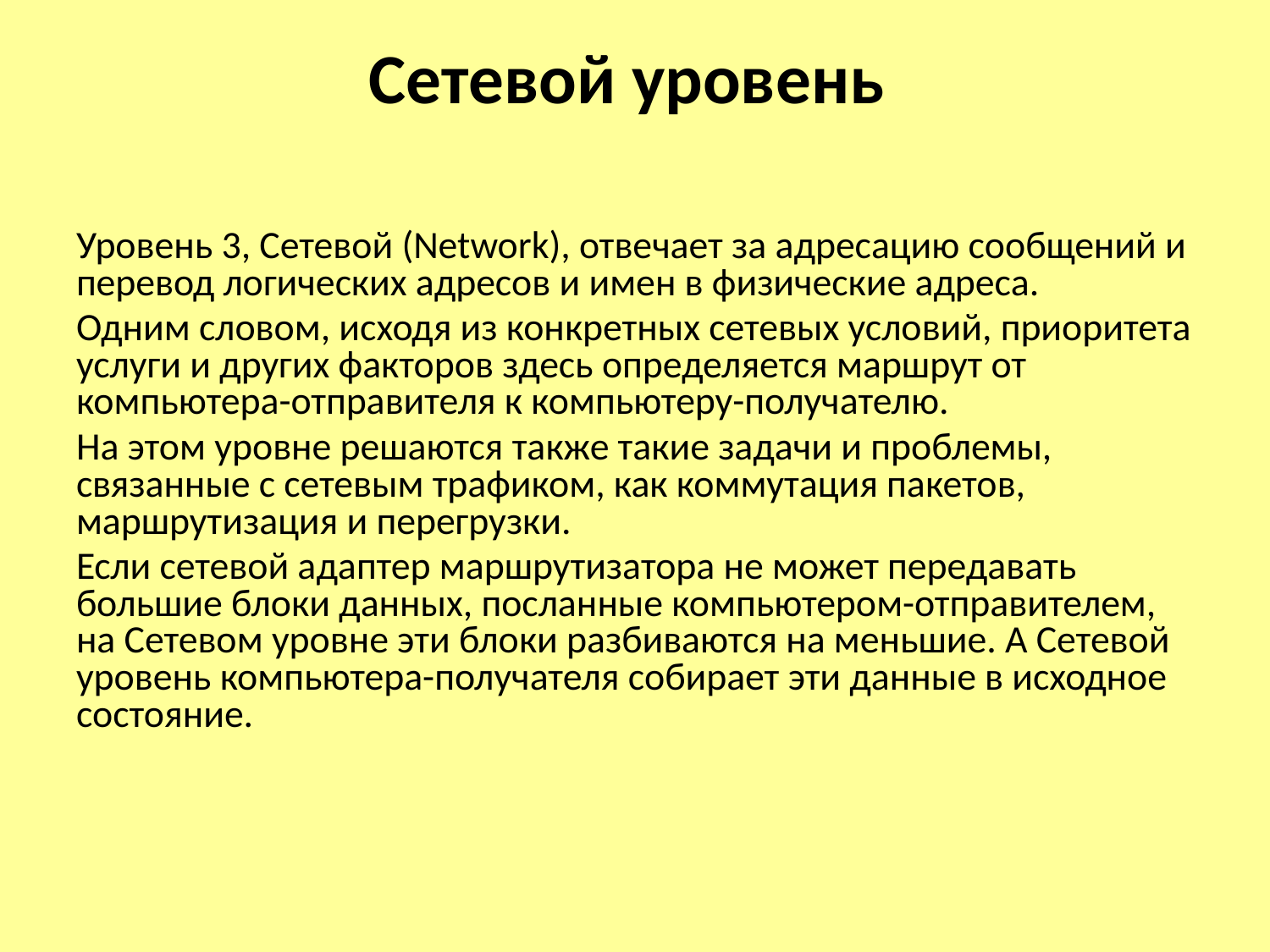

# Сетевой уровень
Уровень 3, Сетевой (Network), отвечает за адресацию сообщений и перевод логических адресов и имен в физические адреса.
Одним словом, исходя из конкретных сетевых условий, приоритета услуги и других факторов здесь определяется маршрут от компьютера-отправителя к компьютеру-получателю.
На этом уровне решаются также такие задачи и проблемы, связанные с сетевым трафиком, как коммутация пакетов, маршрутизация и перегрузки.
Если сетевой адаптер маршрутизатора не может передавать большие блоки данных, посланные компьютером-отправителем, на Сетевом уровне эти блоки разбиваются на меньшие. А Сетевой уровень компьютера-получателя собирает эти данные в исходное состояние.